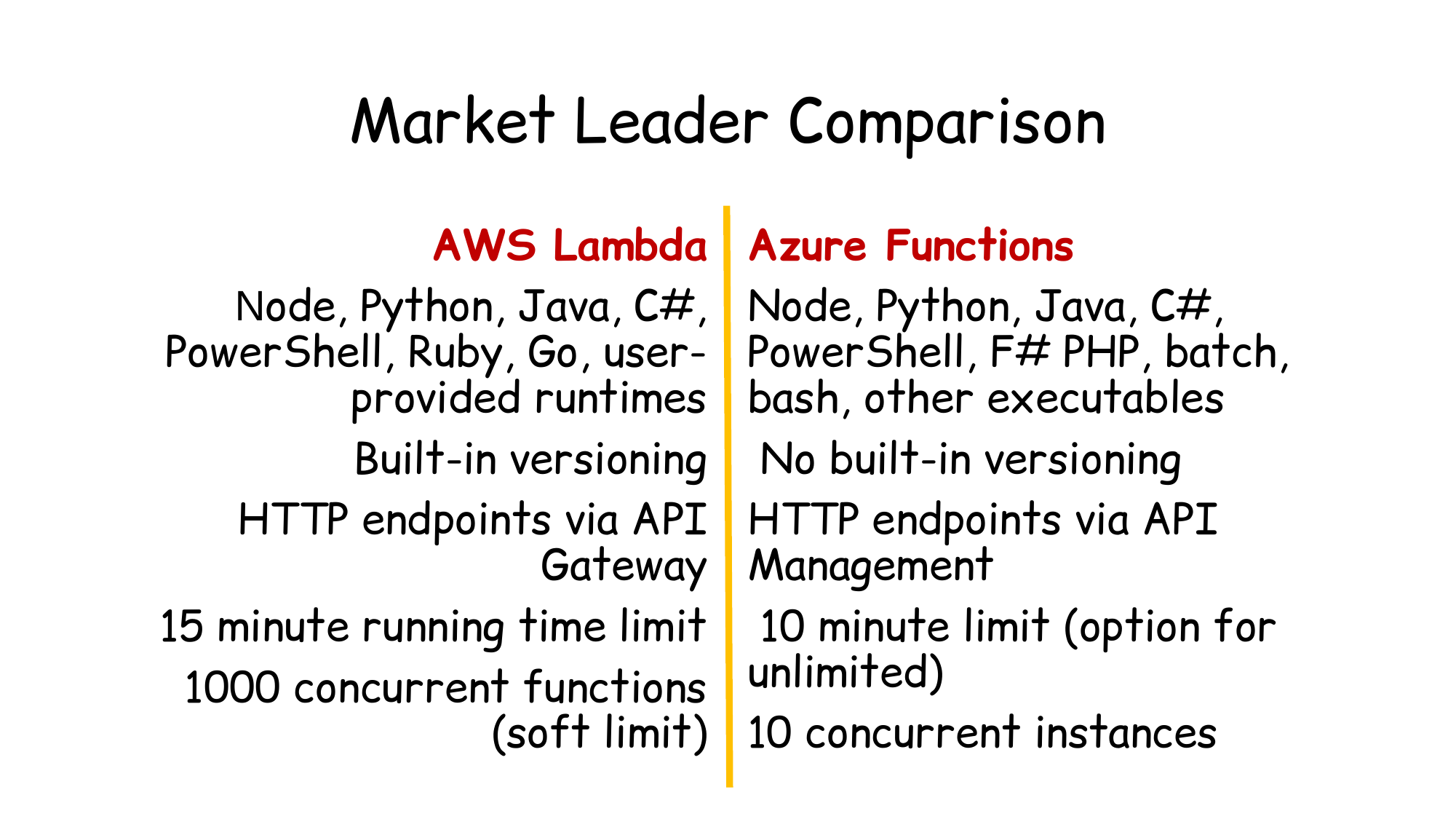

# Market Leader Comparison
AWS Lambda
Node, Python, Java, C#, PowerShell, Ruby, Go, user-provided runtimes
 Built-in versioning
 HTTP endpoints via API Gateway
 15 minute running time limit
 1000 concurrent functions (soft limit)
Azure Functions
Node, Python, Java, C#, PowerShell, F# PHP, batch, bash, other executables
 No built-in versioning
HTTP endpoints via API Management
 10 minute limit (option for unlimited)
10 concurrent instances